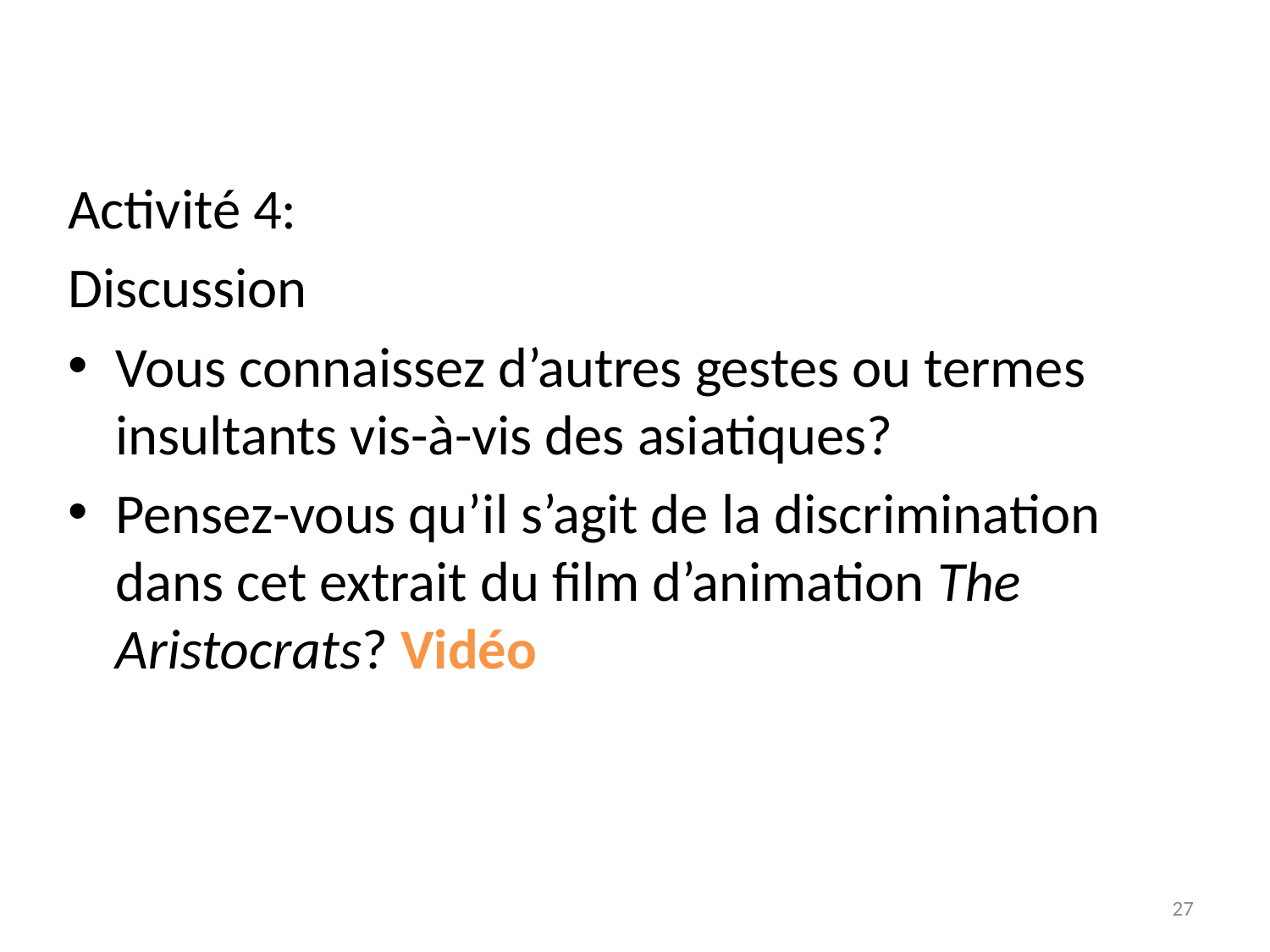

Activité 4:
Discussion
Vous connaissez d’autres gestes ou termes insultants vis-à-vis des asiatiques?
Pensez-vous qu’il s’agit de la discrimination dans cet extrait du film d’animation The Aristocrats? Vidéo

27